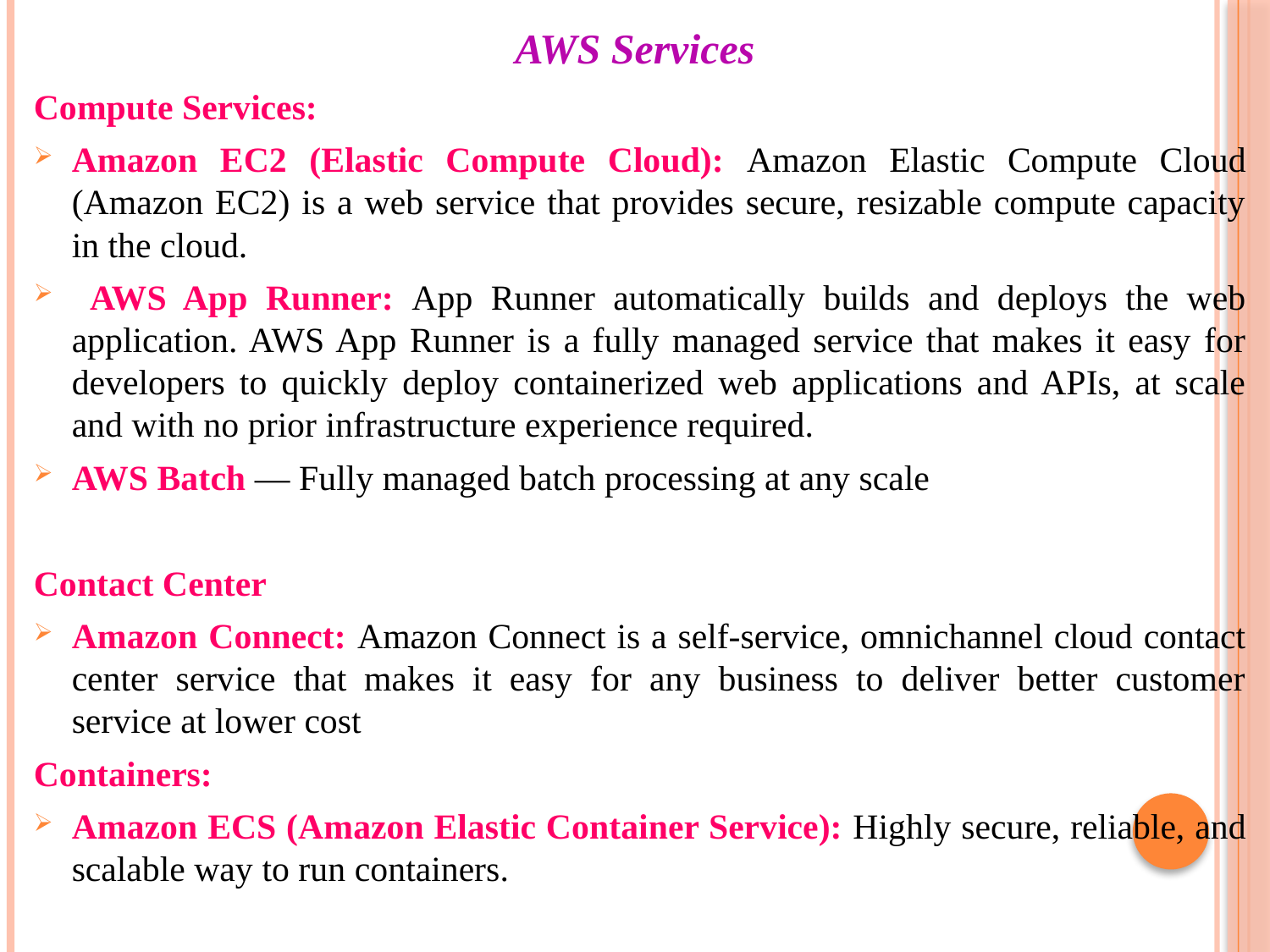

# AWS Services
Compute Services:
Amazon EC2 (Elastic Compute Cloud): Amazon Elastic Compute Cloud (Amazon EC2) is a web service that provides secure, resizable compute capacity in the cloud.
 AWS App Runner: App Runner automatically builds and deploys the web application. AWS App Runner is a fully managed service that makes it easy for developers to quickly deploy containerized web applications and APIs, at scale and with no prior infrastructure experience required.
AWS Batch — Fully managed batch processing at any scale

Contact Center
Amazon Connect: Amazon Connect is a self-service, omnichannel cloud contact center service that makes it easy for any business to deliver better customer service at lower cost
Containers:
Amazon ECS (Amazon Elastic Container Service): Highly secure, reliable, and scalable way to run containers.